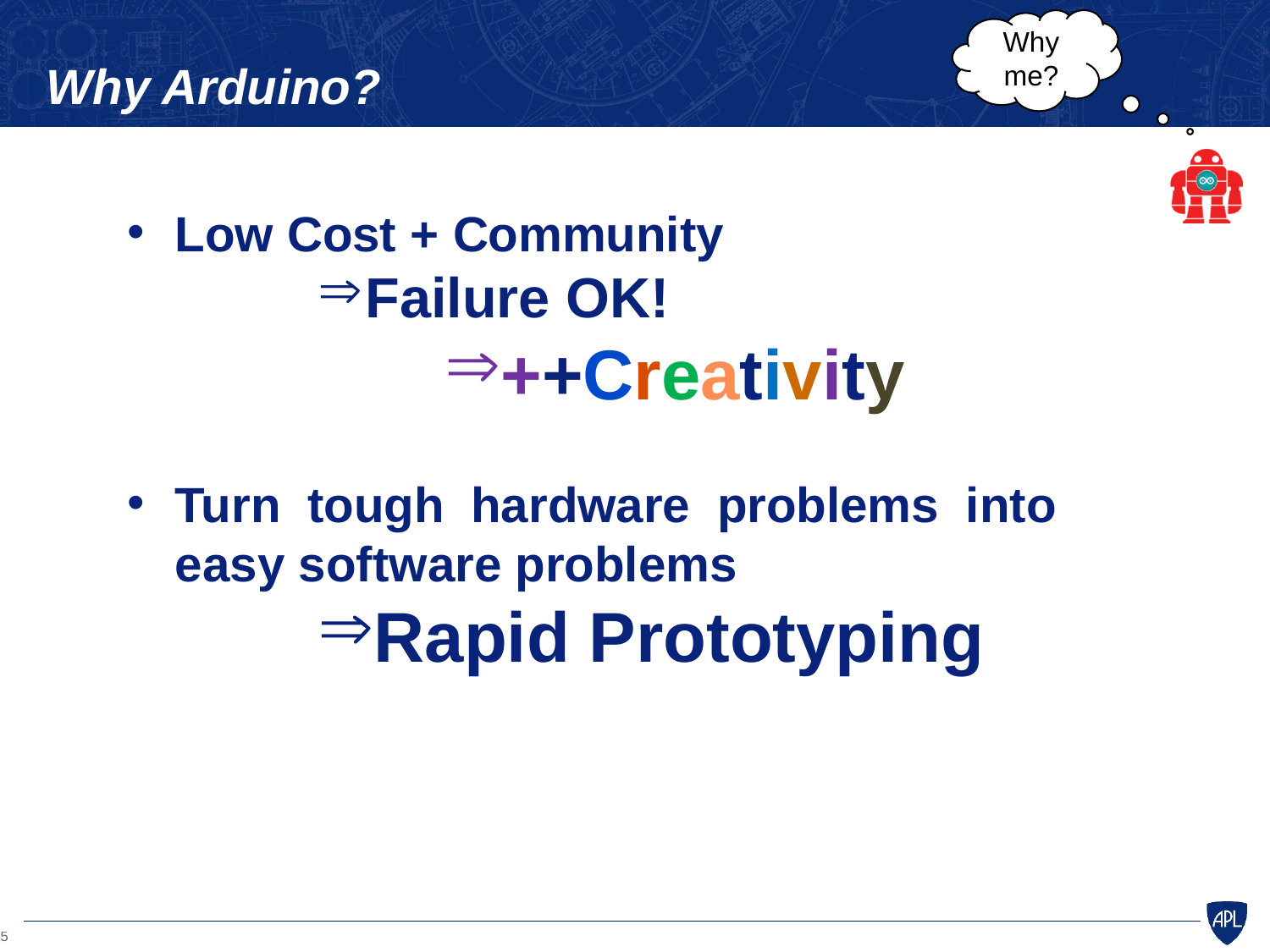

# Why Arduino?
Why me?
Low Cost + Community
Failure OK!
++Creativity

Turn tough hardware problems into easy software problems
Rapid Prototyping